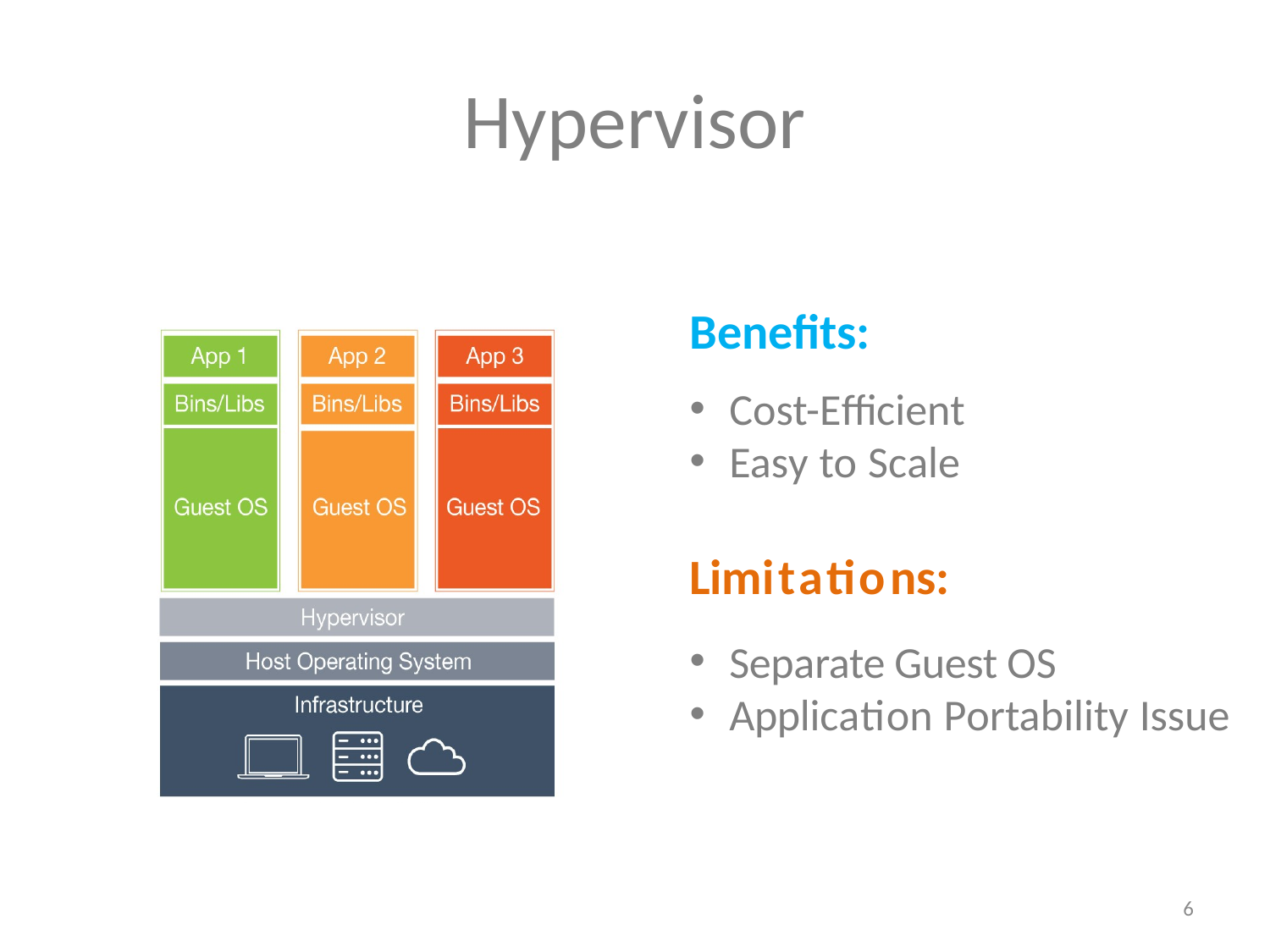

# Hypervisor

Beneﬁts:
Cost-Eﬃcient
Easy to Scale

Limitations:

Separate Guest OS
Application Portability Issue
6